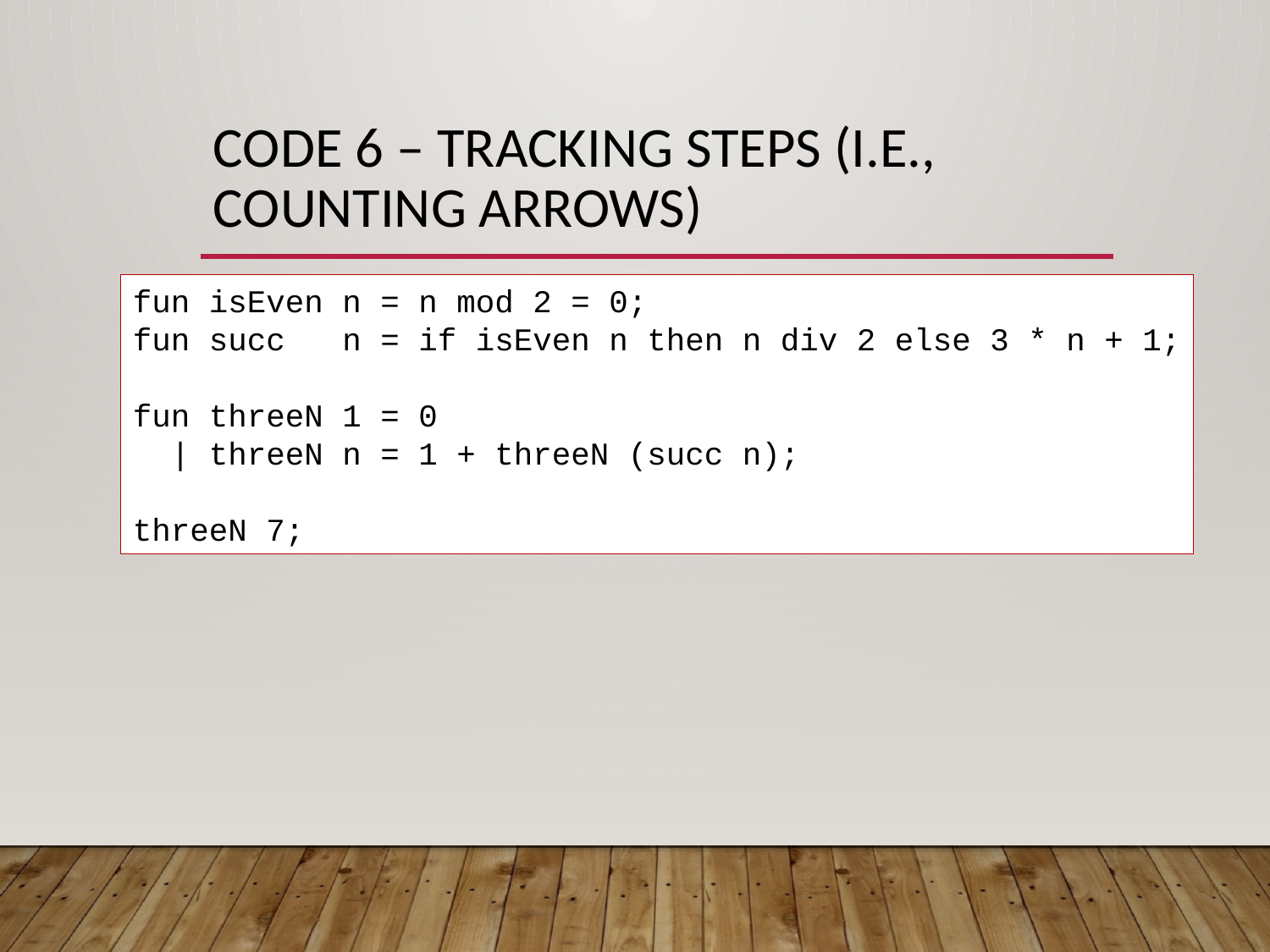

# Code 6 – Tracking Steps (i.e., Counting arrows)
fun isEven n = n mod 2 = 0;
fun succ   n = if isEven n then n div 2 else 3 * n + 1;

fun threeN 1 = 0
  | threeN n = 1 + threeN (succ n);

threeN 7;